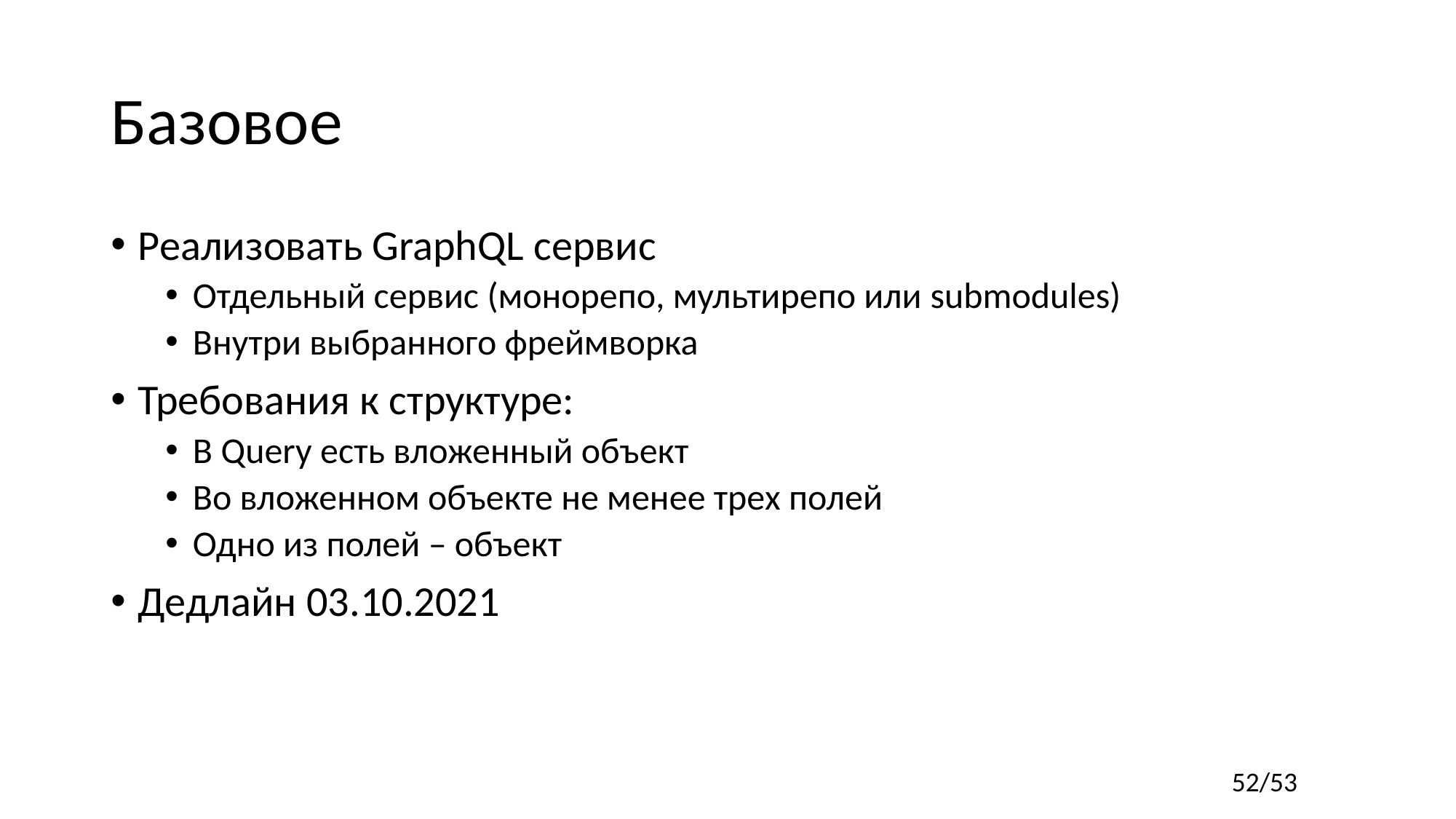

# Базовое
Реализовать GraphQL сервис
Отдельный сервис (монорепо, мультирепо или submodules)
Внутри выбранного фреймворка
Требования к структуре:
В Query есть вложенный объект
Во вложенном объекте не менее трех полей
Одно из полей – объект
Дедлайн 03.10.2021